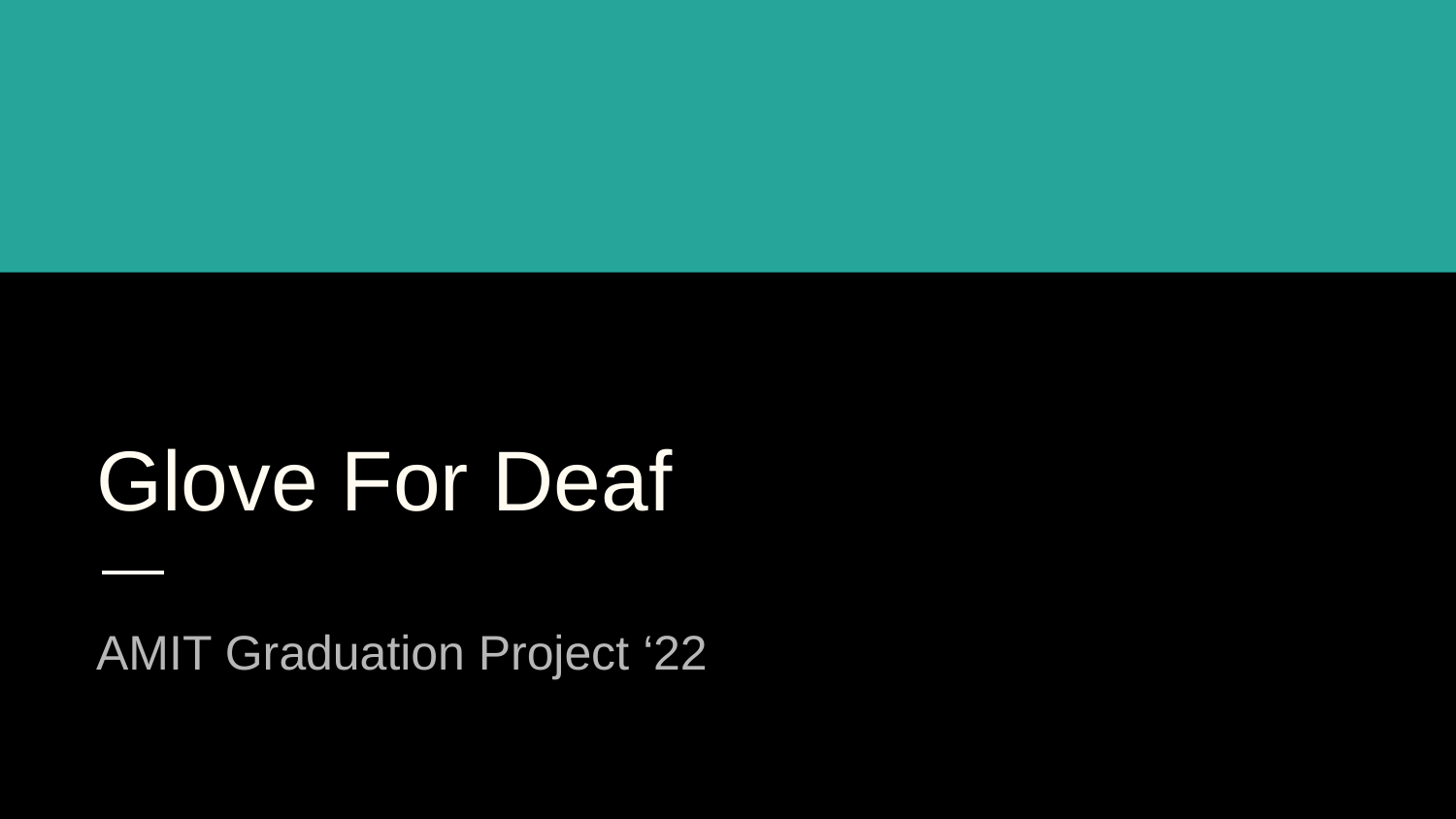

# Glove For Deaf
AMIT Graduation Project ‘22